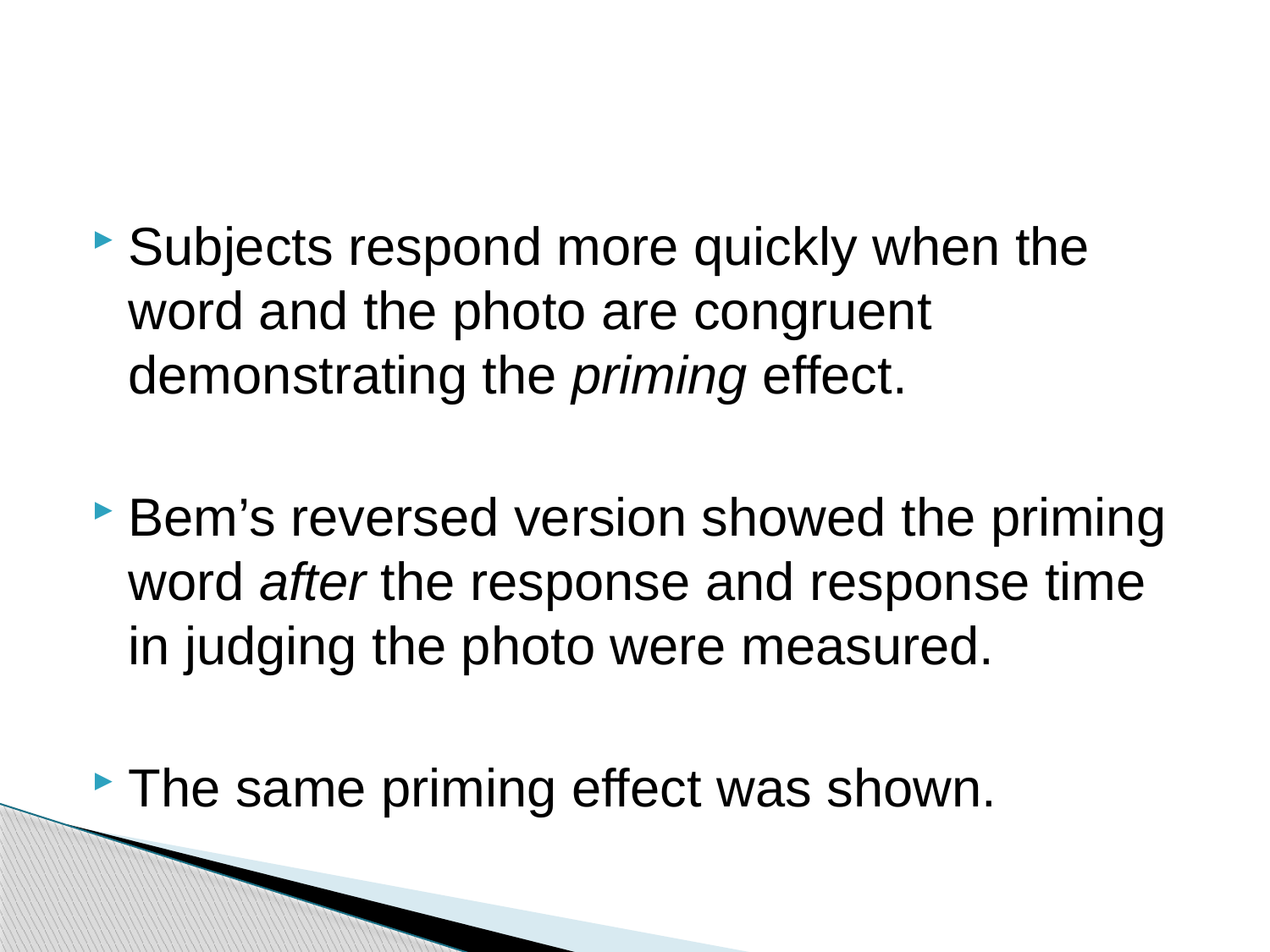

#
Subjects respond more quickly when the word and the photo are congruent demonstrating the priming effect.

Bem’s reversed version showed the priming word after the response and response time in judging the photo were measured.

The same priming effect was shown.